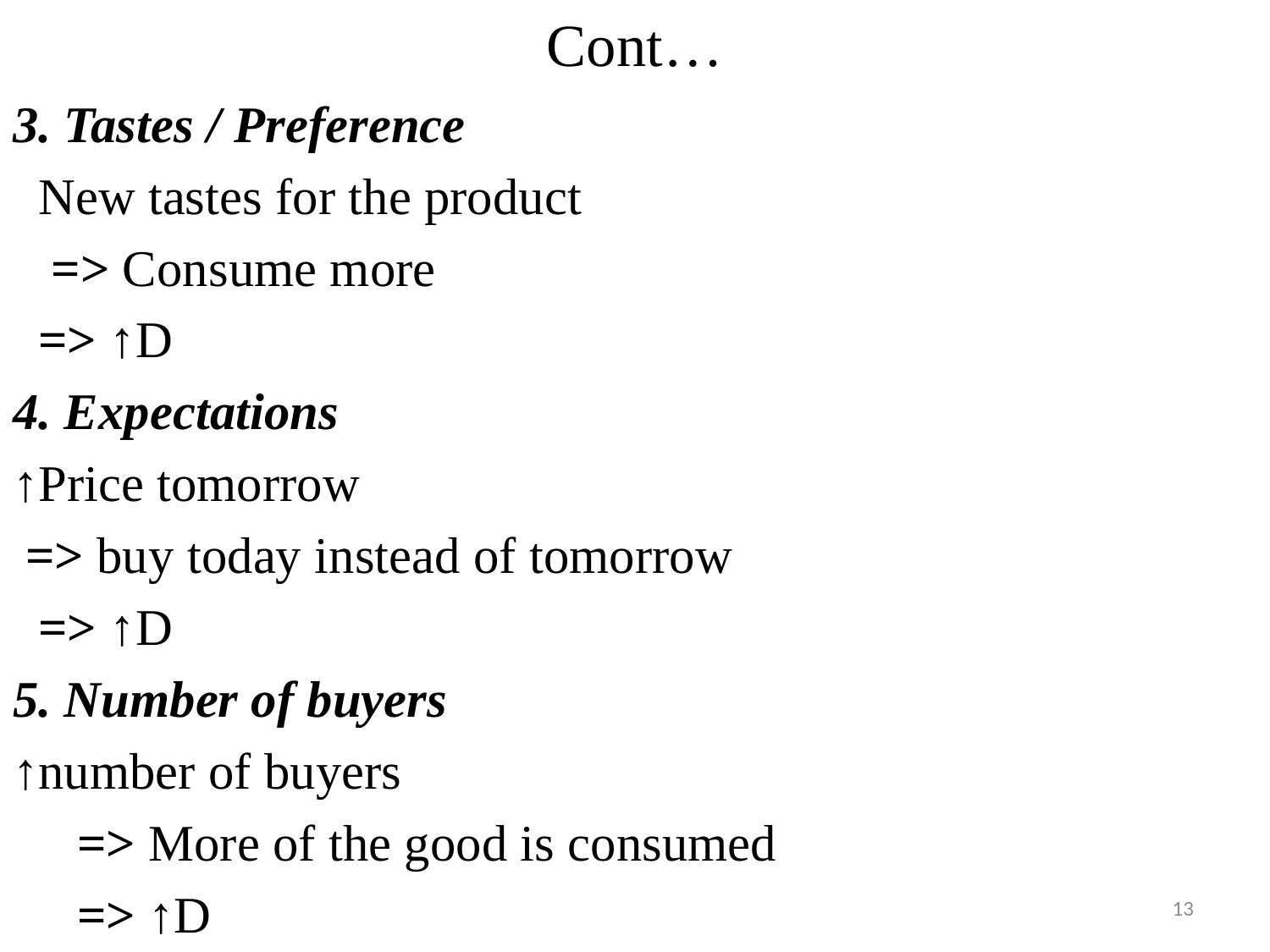

# Cont…
3. Tastes / Preference
  New tastes for the product
   => Consume more
  => ↑D
4. Expectations
↑Price tomorrow
 => buy today instead of tomorrow
  => ↑D
5. Number of buyers
↑number of buyers
     => More of the good is consumed
     => ↑D

13